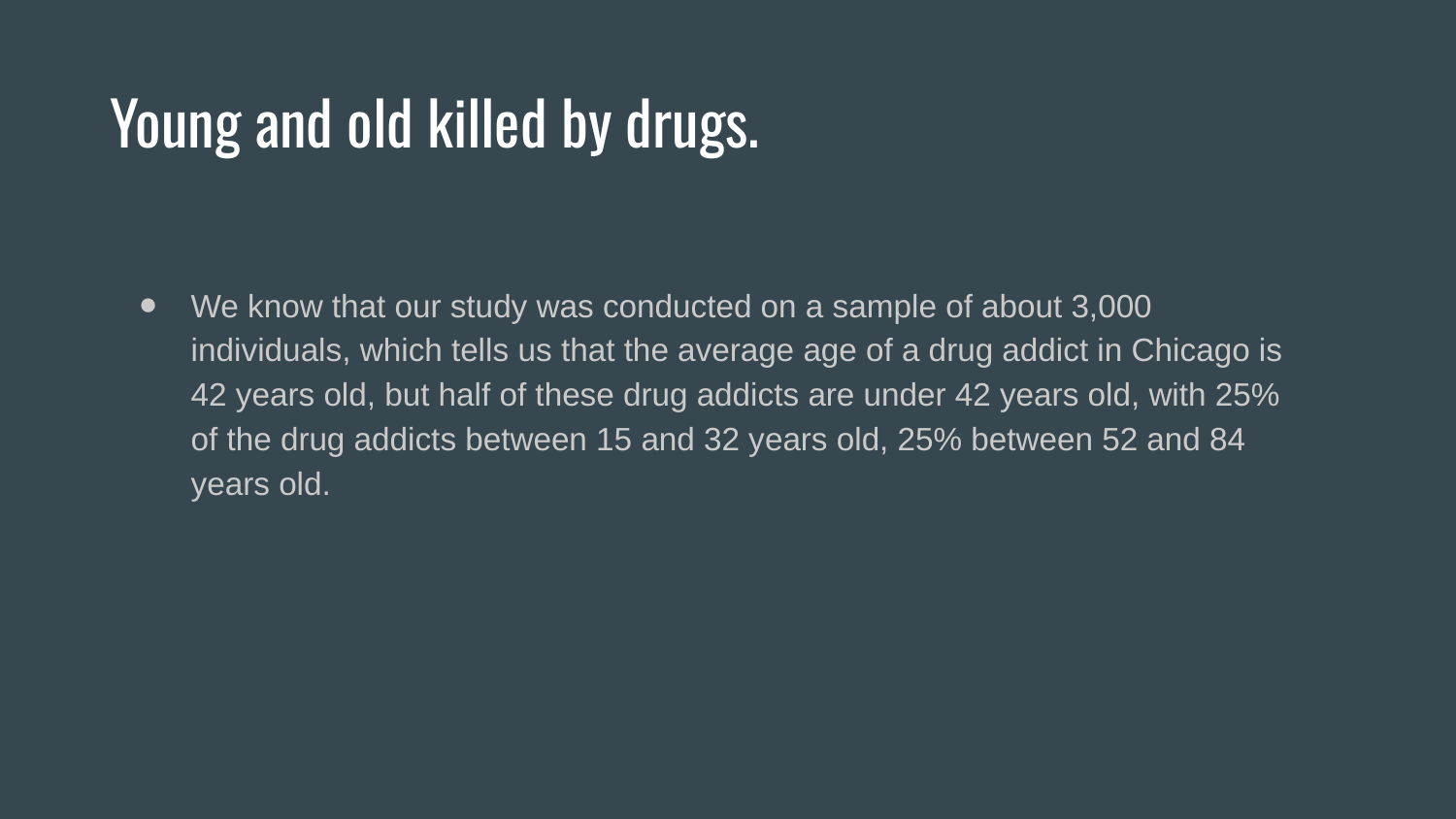

Young and old killed by drugs.
We know that our study was conducted on a sample of about 3,000 individuals, which tells us that the average age of a drug addict in Chicago is 42 years old, but half of these drug addicts are under 42 years old, with 25% of the drug addicts between 15 and 32 years old, 25% between 52 and 84 years old.